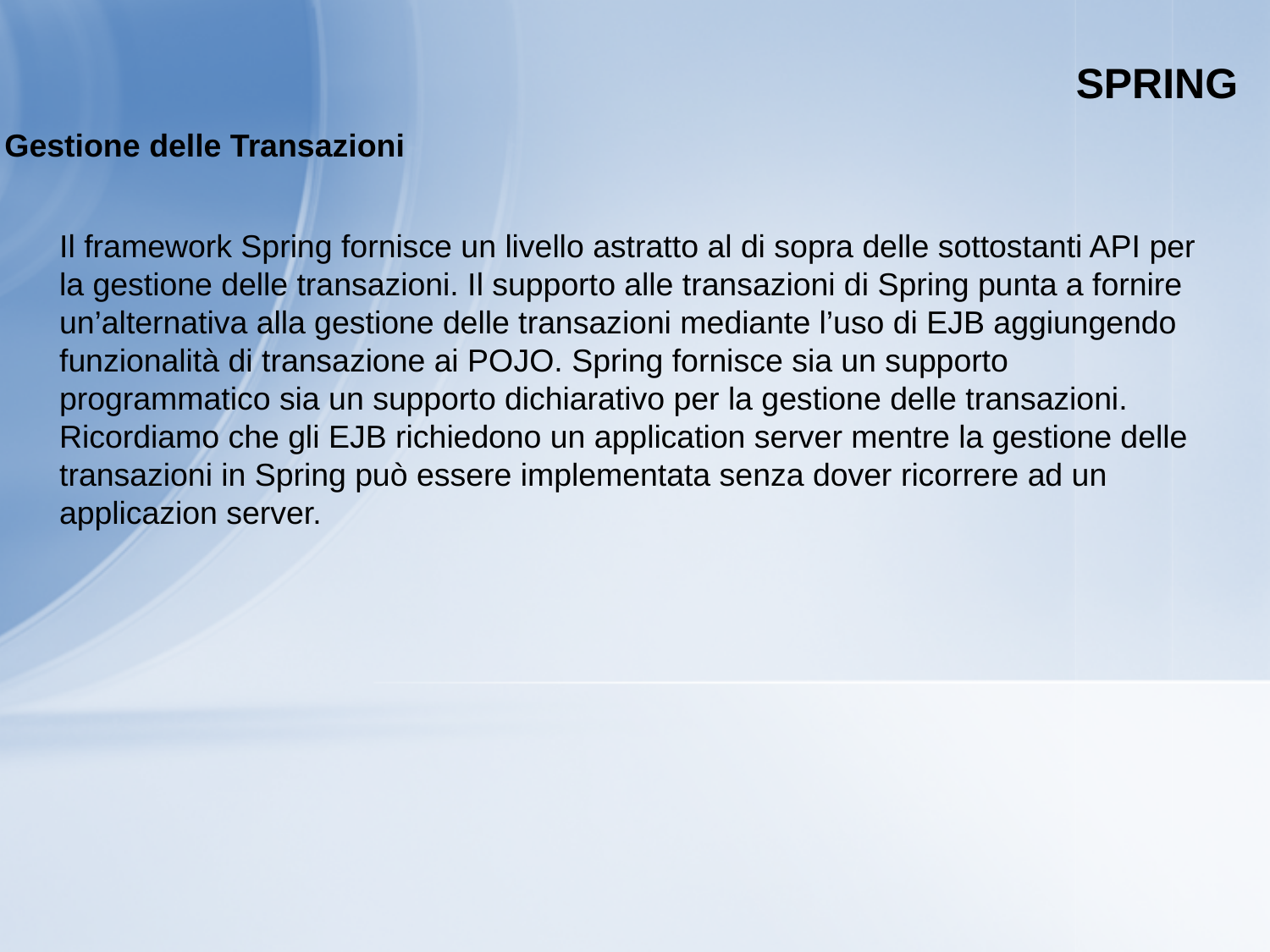

SPRING
Gestione delle Transazioni
Il framework Spring fornisce un livello astratto al di sopra delle sottostanti API per la gestione delle transazioni. Il supporto alle transazioni di Spring punta a fornire un’alternativa alla gestione delle transazioni mediante l’uso di EJB aggiungendo funzionalità di transazione ai POJO. Spring fornisce sia un supporto programmatico sia un supporto dichiarativo per la gestione delle transazioni. Ricordiamo che gli EJB richiedono un application server mentre la gestione delle transazioni in Spring può essere implementata senza dover ricorrere ad un applicazion server.